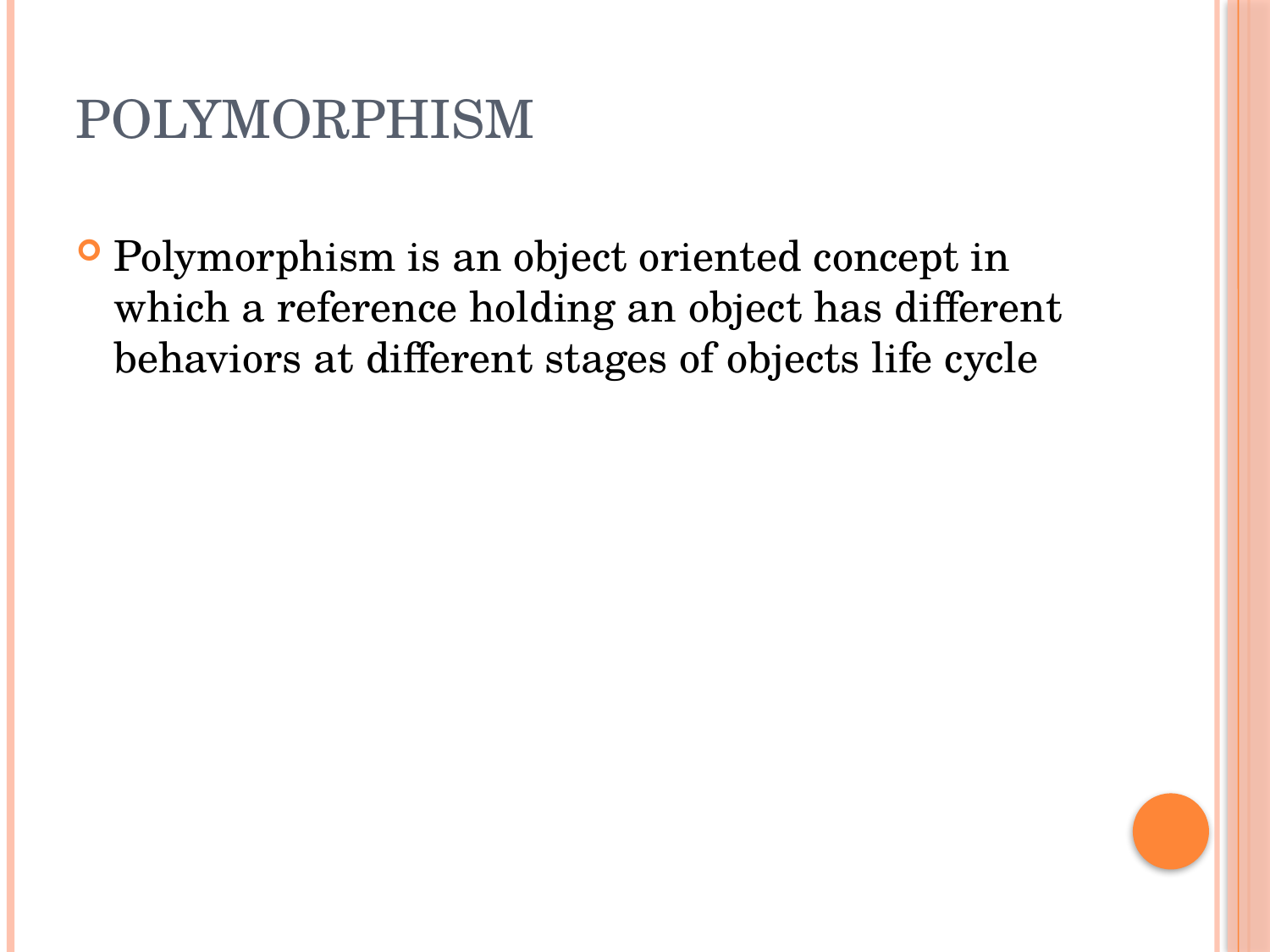

# Polymorphism
Polymorphism is an object oriented concept in which a reference holding an object has different behaviors at different stages of objects life cycle